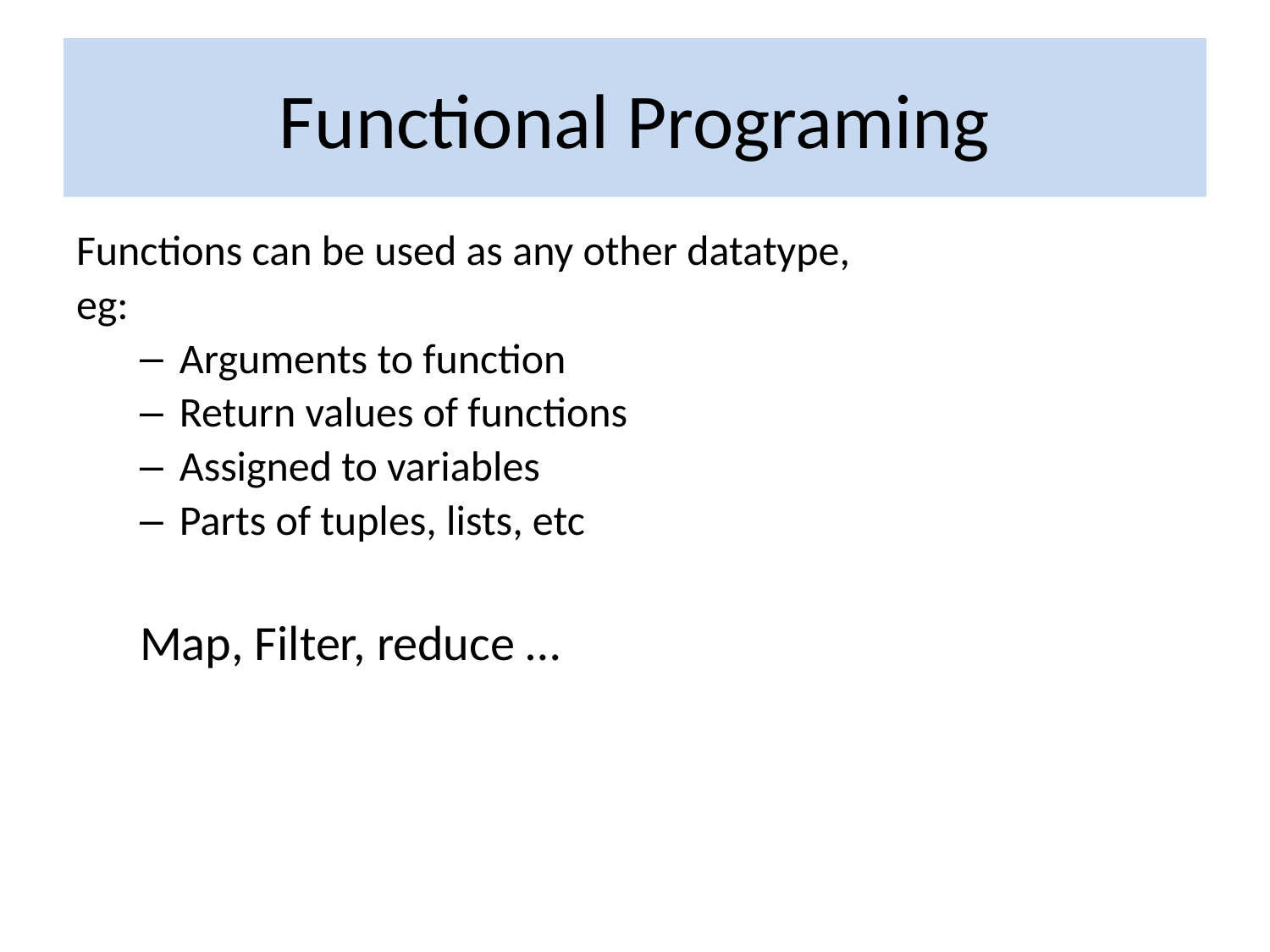

# Functional Programing
Functions can be used as any other datatype,
eg:
Arguments to function
Return values of functions
Assigned to variables
Parts of tuples, lists, etc

Map, Filter, reduce …